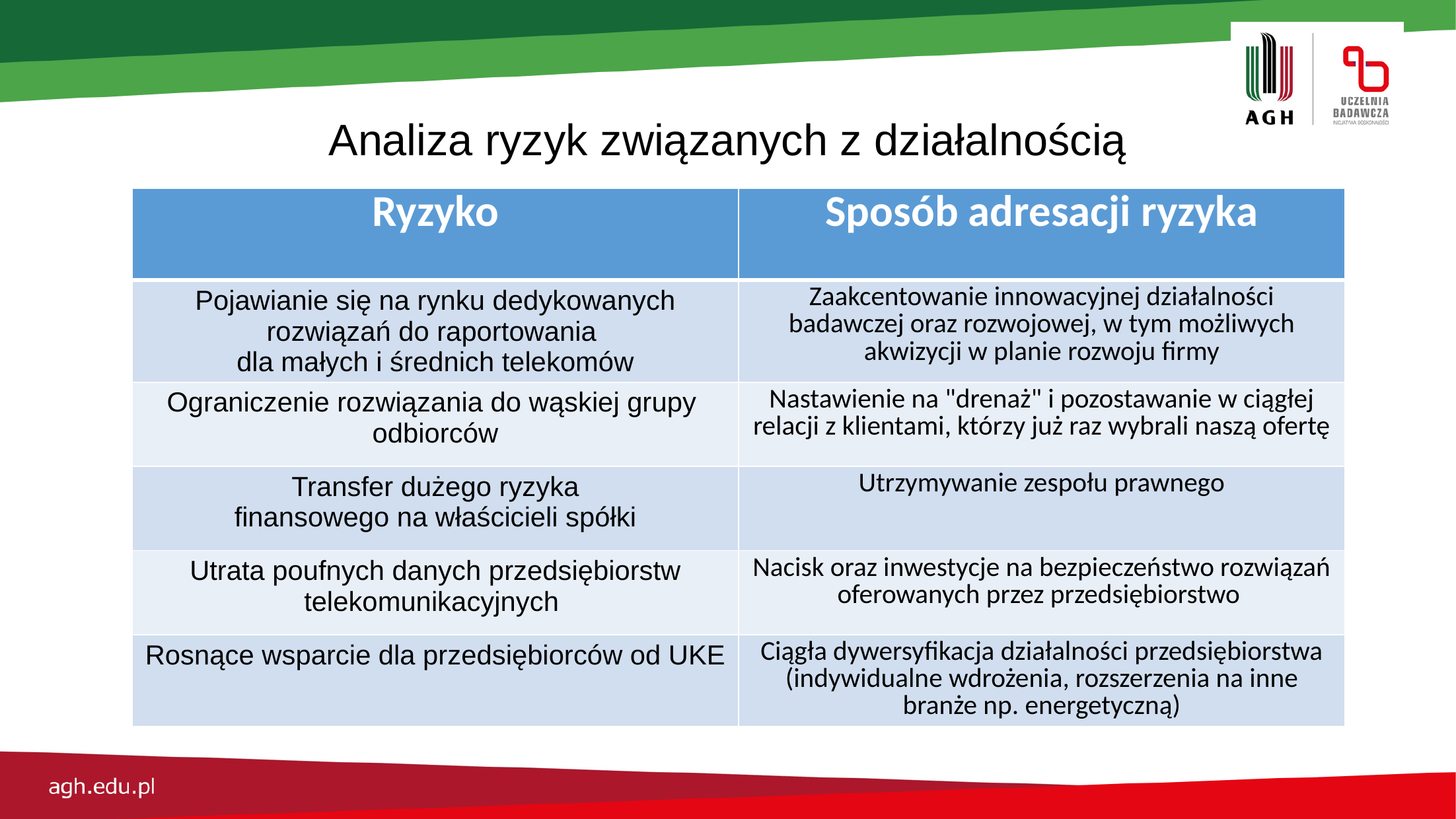

# Analiza ryzyk związanych z działalnością
| Ryzyko | Sposób adresacji ryzyka |
| --- | --- |
| Pojawianie się na rynku dedykowanych rozwiązań do raportowania  dla małych i średnich telekomów | Zaakcentowanie innowacyjnej działalności badawczej oraz rozwojowej, w tym możliwych akwizycji w planie rozwoju firmy |
| Ograniczenie rozwiązania do wąskiej grupy  odbiorców | Nastawienie na "drenaż" i pozostawanie w ciągłej relacji z klientami, którzy już raz wybrali naszą ofertę |
| Transfer dużego ryzyka finansowego na właścicieli spółki | Utrzymywanie zespołu prawnego |
| Utrata poufnych danych przedsiębiorstw telekomunikacyjnych | Nacisk oraz inwestycje na bezpieczeństwo rozwiązań oferowanych przez przedsiębiorstwo |
| Rosnące wsparcie dla przedsiębiorców od UKE | Ciągła dywersyfikacja działalności przedsiębiorstwa (indywidualne wdrożenia, rozszerzenia na inne branże np. energetyczną) |